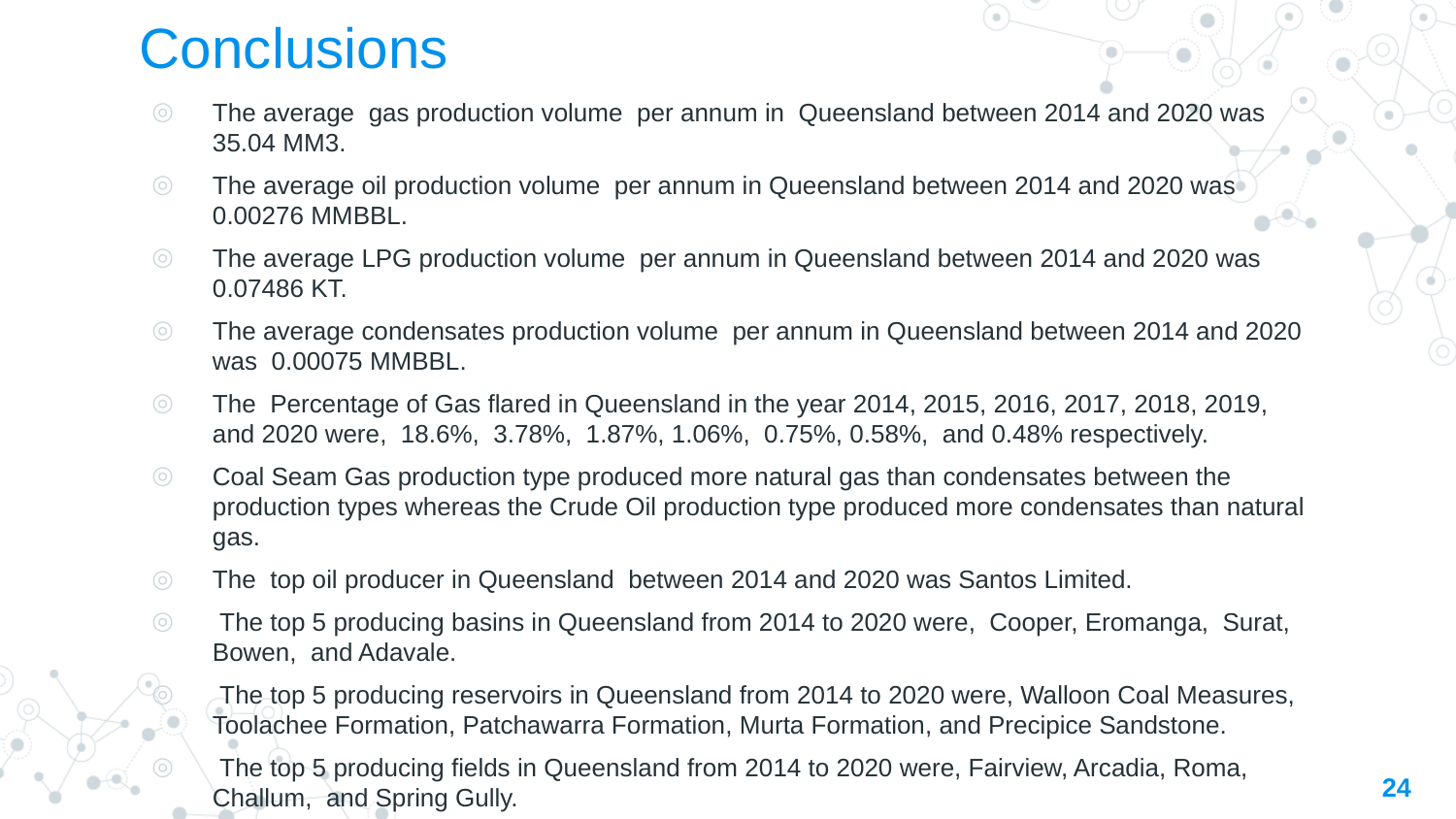

# Conclusions
The average  gas production volume  per annum in  Queensland between 2014 and 2020 was  35.04 MM3.
The average oil production volume  per annum in Queensland between 2014 and 2020 was  0.00276 MMBBL.
The average LPG production volume  per annum in Queensland between 2014 and 2020 was  0.07486 KT.
The average condensates production volume  per annum in Queensland between 2014 and 2020 was  0.00075 MMBBL.
The  Percentage of Gas flared in Queensland in the year 2014, 2015, 2016, 2017, 2018, 2019, and 2020 were,  18.6%,  3.78%,  1.87%, 1.06%,  0.75%, 0.58%,  and 0.48% respectively.
Coal Seam Gas production type produced more natural gas than condensates between the production types whereas the Crude Oil production type produced more condensates than natural gas.
The  top oil producer in Queensland  between 2014 and 2020 was Santos Limited.
 The top 5 producing basins in Queensland from 2014 to 2020 were,  Cooper, Eromanga,  Surat, Bowen,  and Adavale.
 The top 5 producing reservoirs in Queensland from 2014 to 2020 were, Walloon Coal Measures, Toolachee Formation, Patchawarra Formation, Murta Formation, and Precipice Sandstone.
 The top 5 producing fields in Queensland from 2014 to 2020 were, Fairview, Arcadia, Roma, Challum,  and Spring Gully.

24